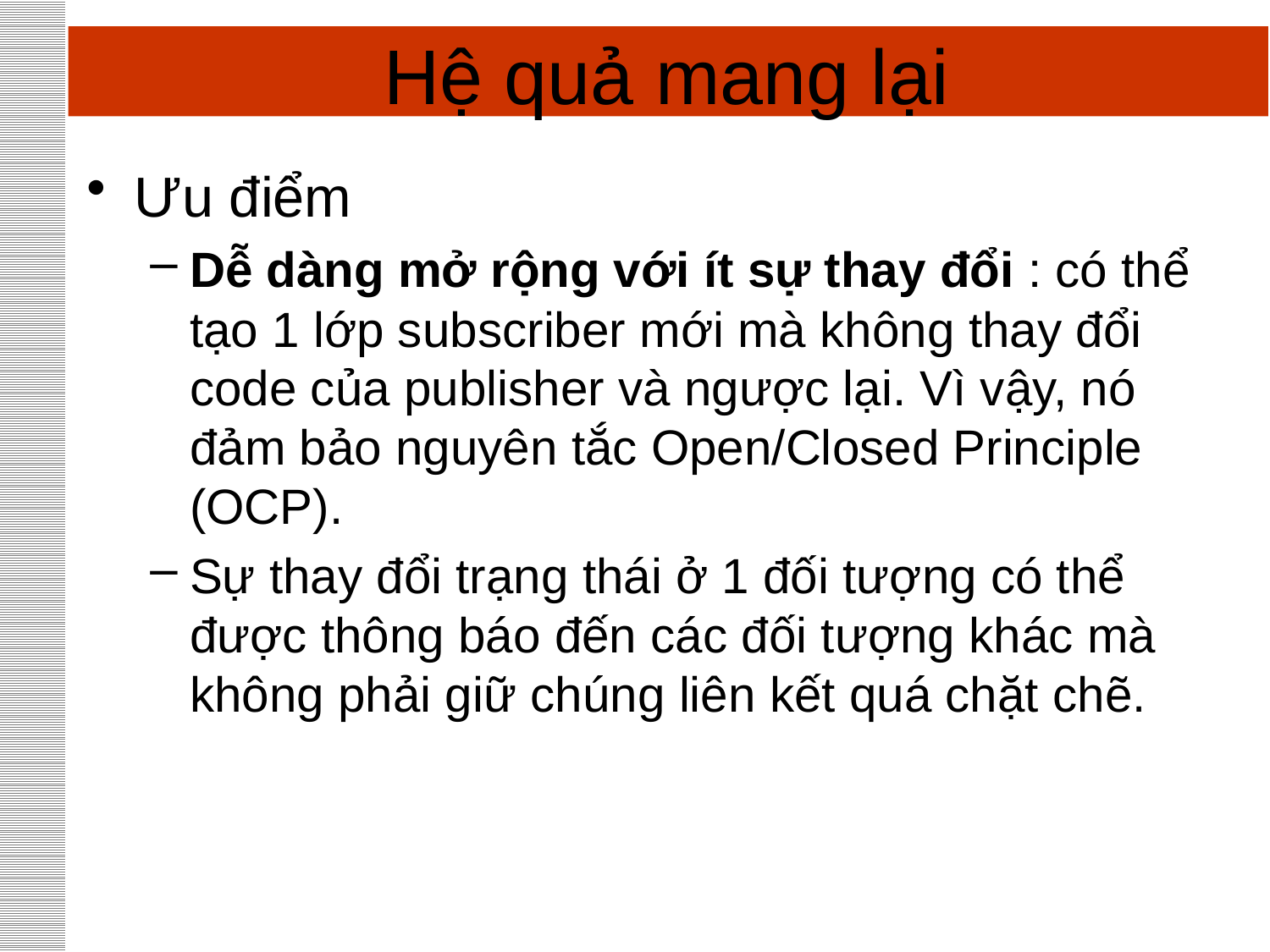

# Hệ quả mang lại
Ưu điểm
Dễ dàng mở rộng với ít sự thay đổi : có thể tạo 1 lớp subscriber mới mà không thay đổi code của publisher và ngược lại. Vì vậy, nó đảm bảo nguyên tắc Open/Closed Principle (OCP).
Sự thay đổi trạng thái ở 1 đối tượng có thể được thông báo đến các đối tượng khác mà không phải giữ chúng liên kết quá chặt chẽ.